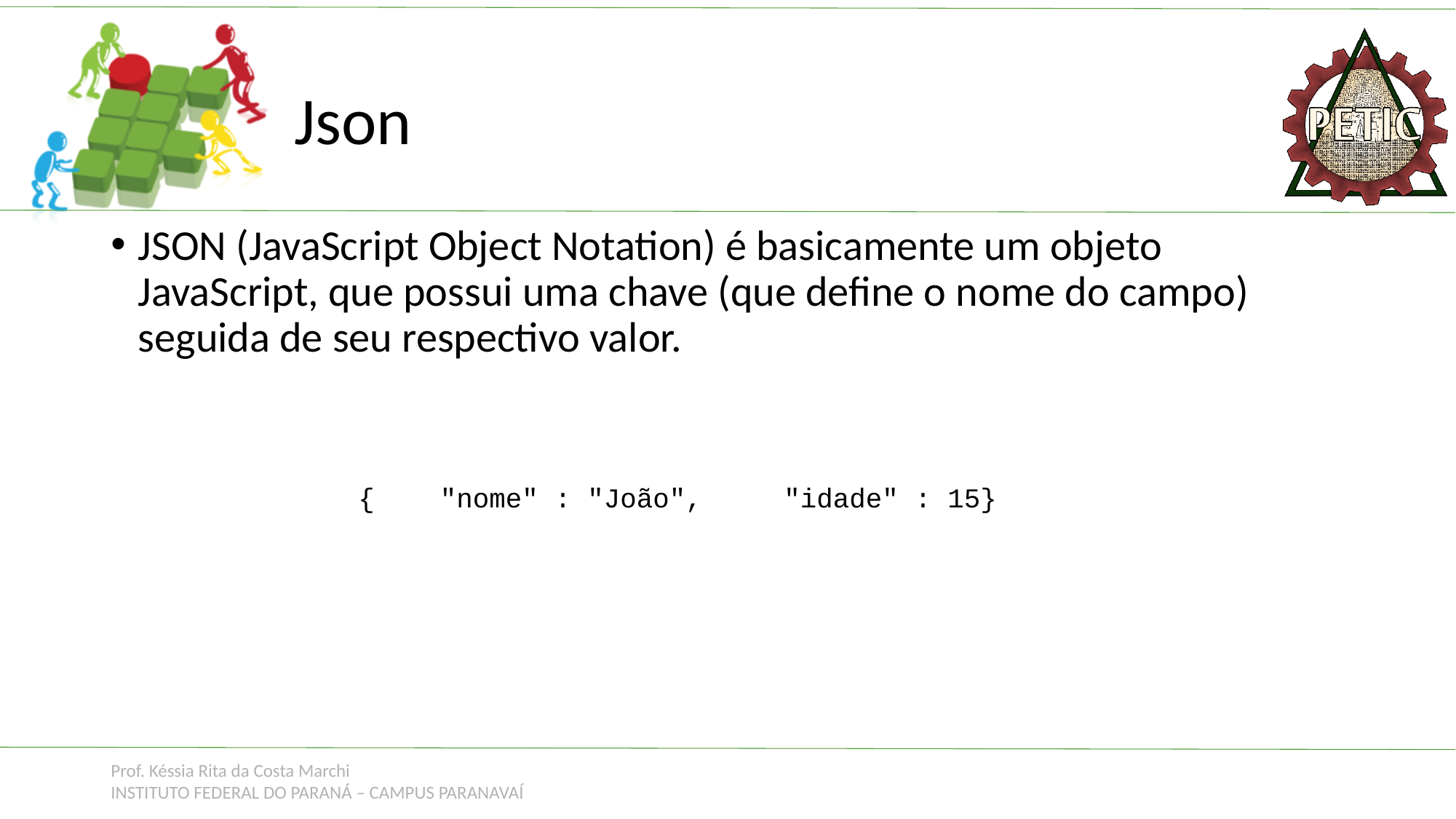

# Json
JSON (JavaScript Object Notation) é basicamente um objeto JavaScript, que possui uma chave (que define o nome do campo) seguida de seu respectivo valor.

{    "nome" : "João",     "idade" : 15}
Prof. Késsia Rita da Costa Marchi
INSTITUTO FEDERAL DO PARANÁ – CAMPUS PARANAVAÍ